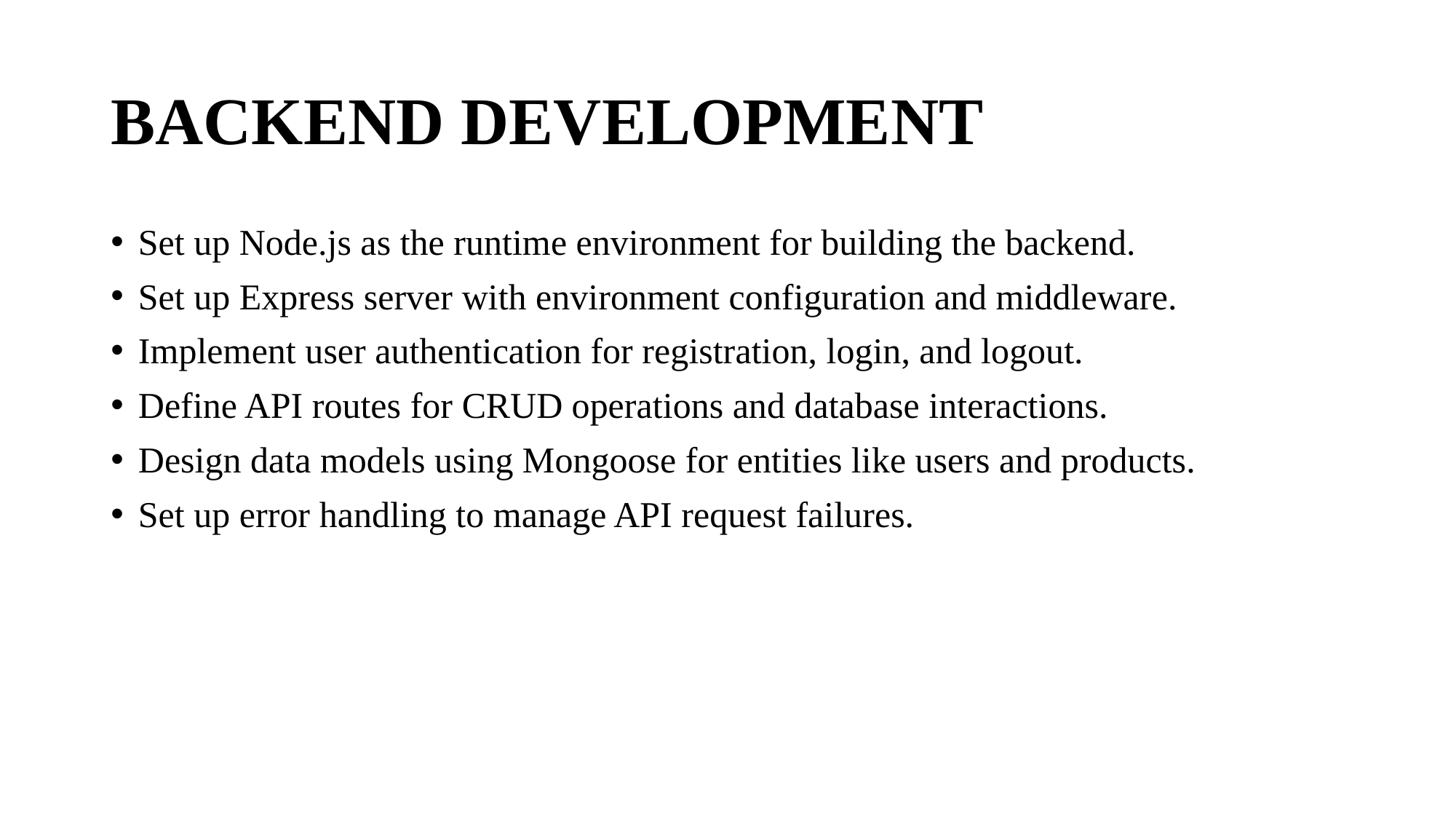

# BACKEND DEVELOPMENT
Set up Node.js as the runtime environment for building the backend.
Set up Express server with environment configuration and middleware.
Implement user authentication for registration, login, and logout.
Define API routes for CRUD operations and database interactions.
Design data models using Mongoose for entities like users and products.
Set up error handling to manage API request failures.